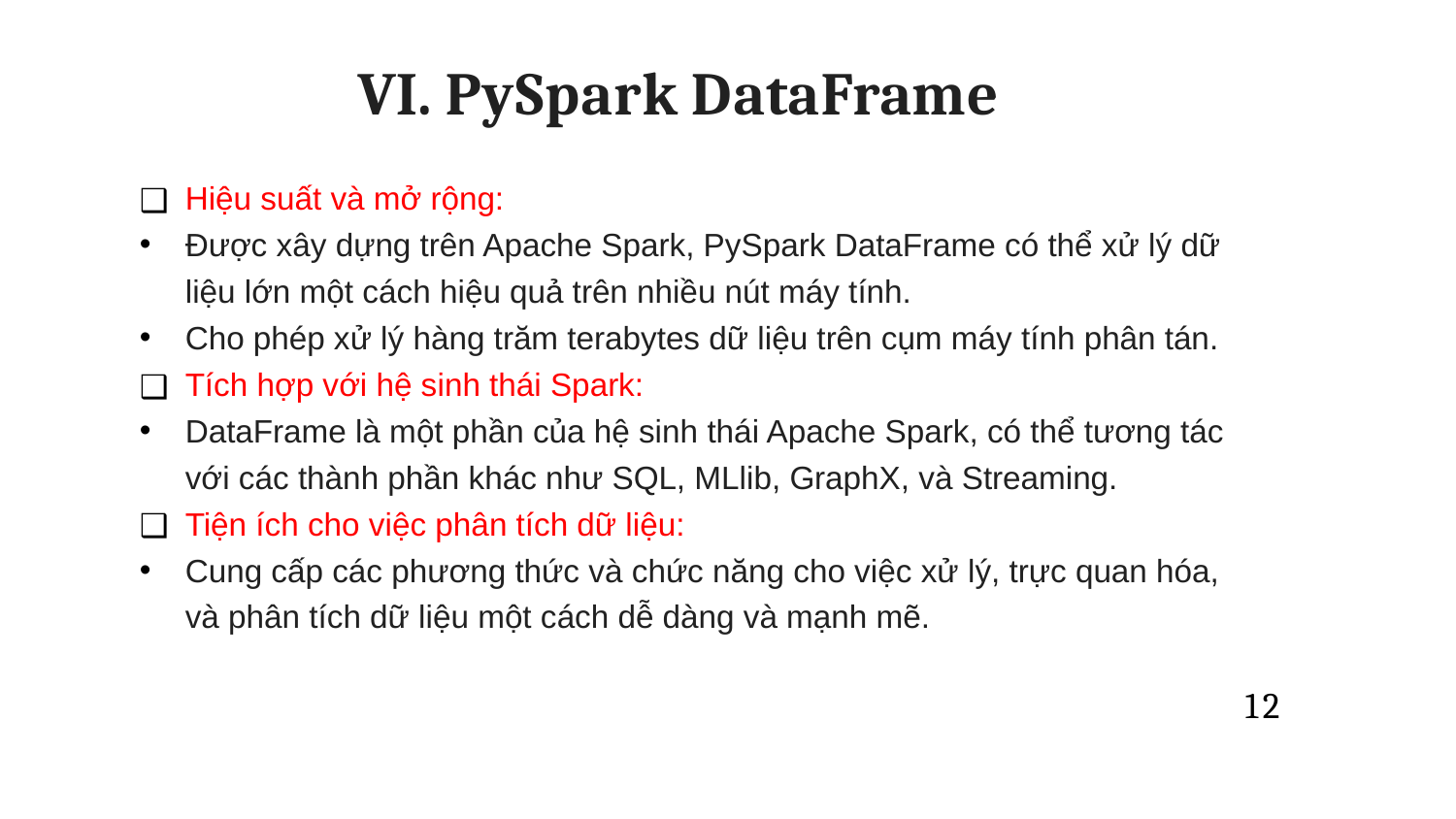

VI. PySpark DataFrame
Hiệu suất và mở rộng:
Được xây dựng trên Apache Spark, PySpark DataFrame có thể xử lý dữ liệu lớn một cách hiệu quả trên nhiều nút máy tính.
Cho phép xử lý hàng trăm terabytes dữ liệu trên cụm máy tính phân tán.
Tích hợp với hệ sinh thái Spark:
DataFrame là một phần của hệ sinh thái Apache Spark, có thể tương tác với các thành phần khác như SQL, MLlib, GraphX, và Streaming.
Tiện ích cho việc phân tích dữ liệu:
Cung cấp các phương thức và chức năng cho việc xử lý, trực quan hóa, và phân tích dữ liệu một cách dễ dàng và mạnh mẽ.
12